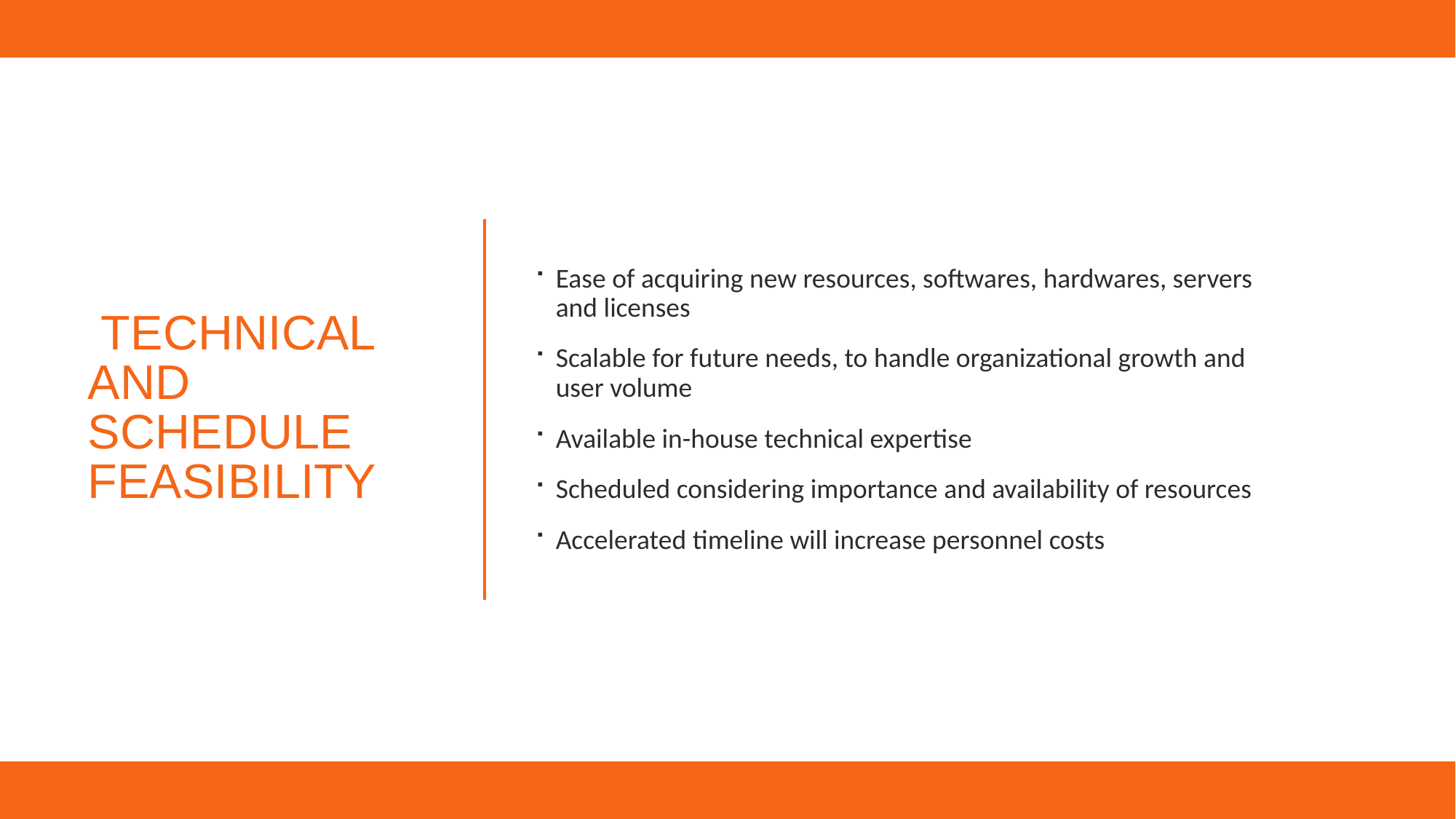

Ease of acquiring new resources, softwares, hardwares, servers and licenses
Scalable for future needs, to handle organizational growth and user volume
Available in-house technical expertise
Scheduled considering importance and availability of resources
Accelerated timeline will increase personnel costs
# Technical and Schedule feasibility